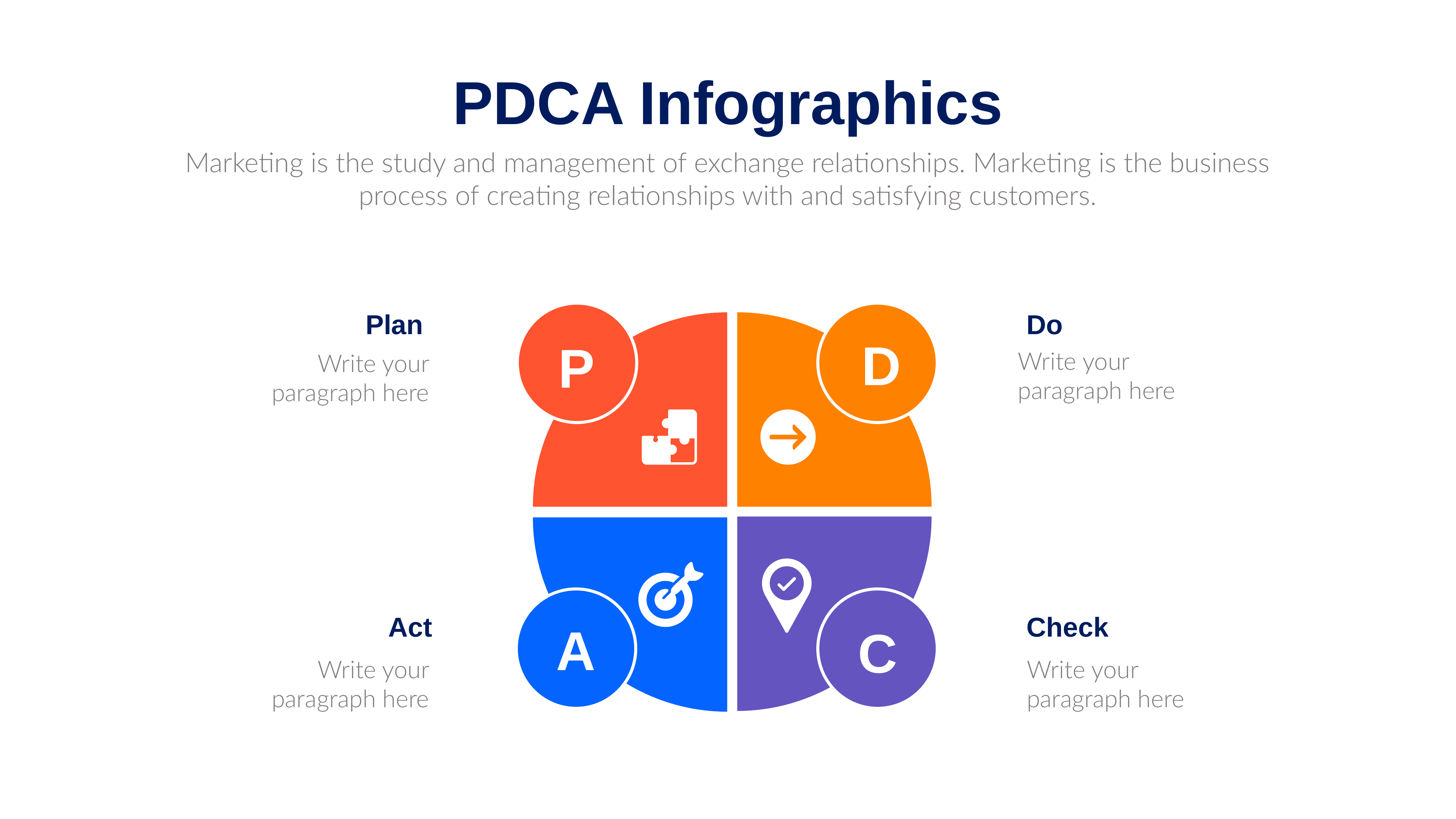

PDCA Infographics
Marketing is the study and management of exchange relationships. Marketing is the business process of creating relationships with and satisfying customers.

Plan
Do

D
P
Write your paragraph here
Write your paragraph here

Act
Check
A
C
Write your paragraph here
Write your paragraph here